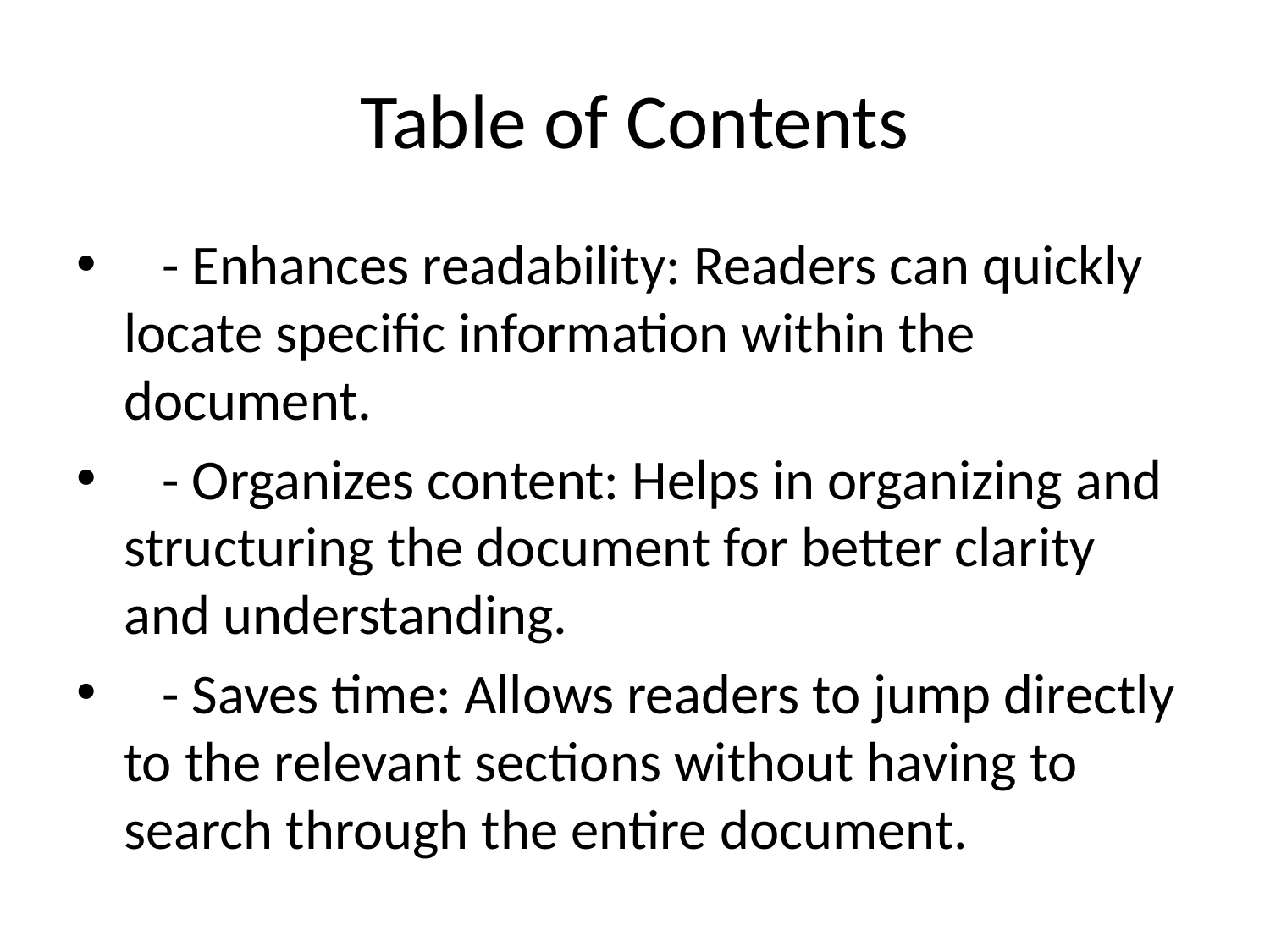

# Table of Contents
   - Enhances readability: Readers can quickly locate specific information within the document.
   - Organizes content: Helps in organizing and structuring the document for better clarity and understanding.
   - Saves time: Allows readers to jump directly to the relevant sections without having to search through the entire document.